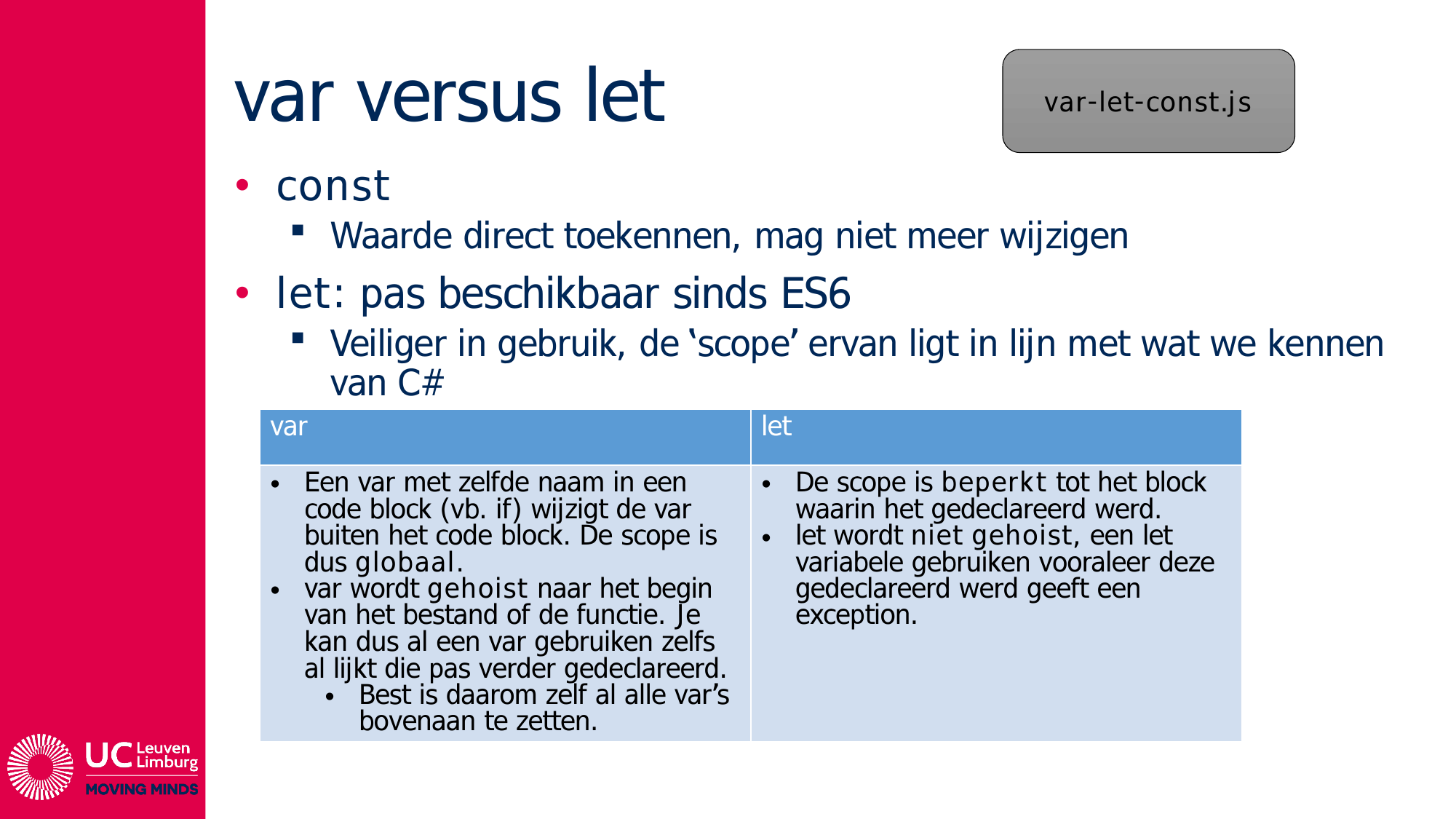

# var versus let
var-let-const.js
const
Waarde direct toekennen, mag niet meer wijzigen
let: pas beschikbaar sinds ES6
Veiliger in gebruik, de ‘scope’ ervan ligt in lijn met wat we kennen van C#
| var | let |
| --- | --- |
| Een var met zelfde naam in een code block (vb. if) wijzigt de var buiten het code block. De scope is dus globaal. var wordt gehoist naar het begin van het bestand of de functie. Je kan dus al een var gebruiken zelfs al lijkt die pas verder gedeclareerd. Best is daarom zelf al alle var’s bovenaan te zetten. | De scope is beperkt tot het block waarin het gedeclareerd werd. let wordt niet gehoist, een let variabele gebruiken vooraleer deze gedeclareerd werd geeft een exception. |